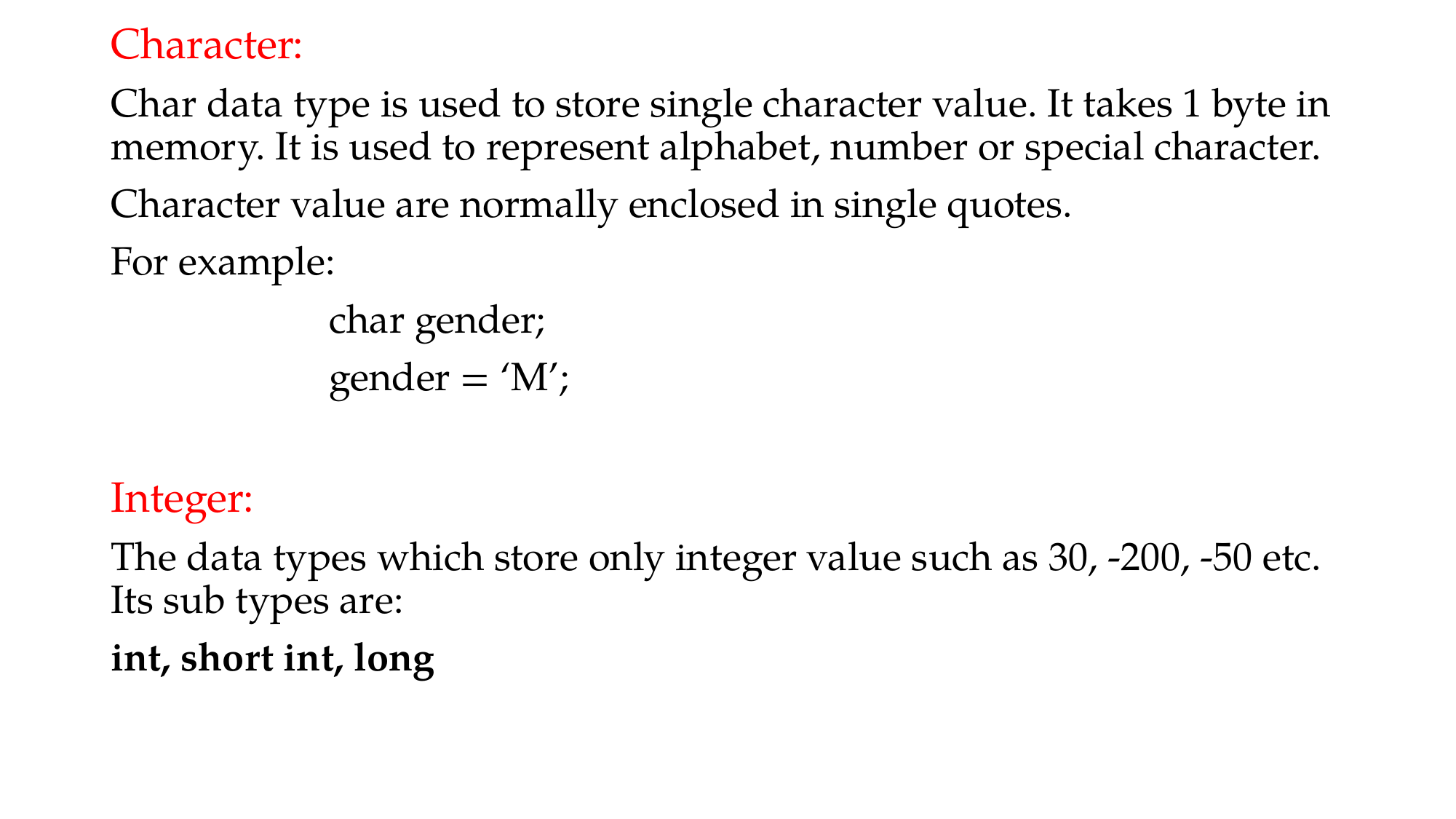

# Character:
Char data type is used to store single character value. It takes 1 byte in memory. It is used to represent alphabet, number or special character.
Character value are normally enclosed in single quotes.
For example:
		char gender;
		gender = ‘M’;

Integer:
The data types which store only integer value such as 30, -200, -50 etc. Its sub types are:
int, short int, long